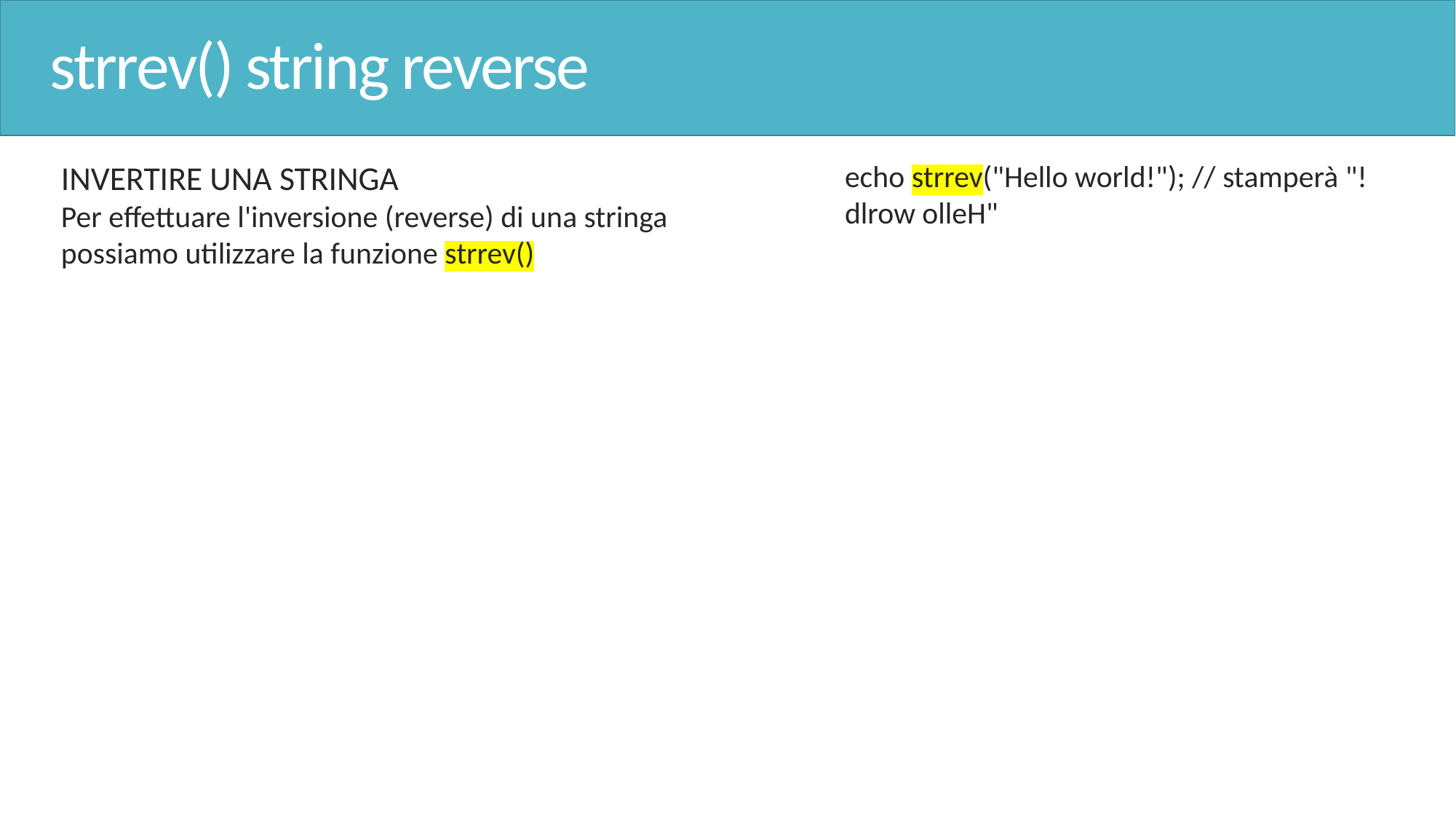

# strrev() string reverse
INVERTIRE UNA STRINGA
Per effettuare l'inversione (reverse) di una stringa possiamo utilizzare la funzione strrev()
echo strrev("Hello world!"); // stamperà "!dlrow olleH"